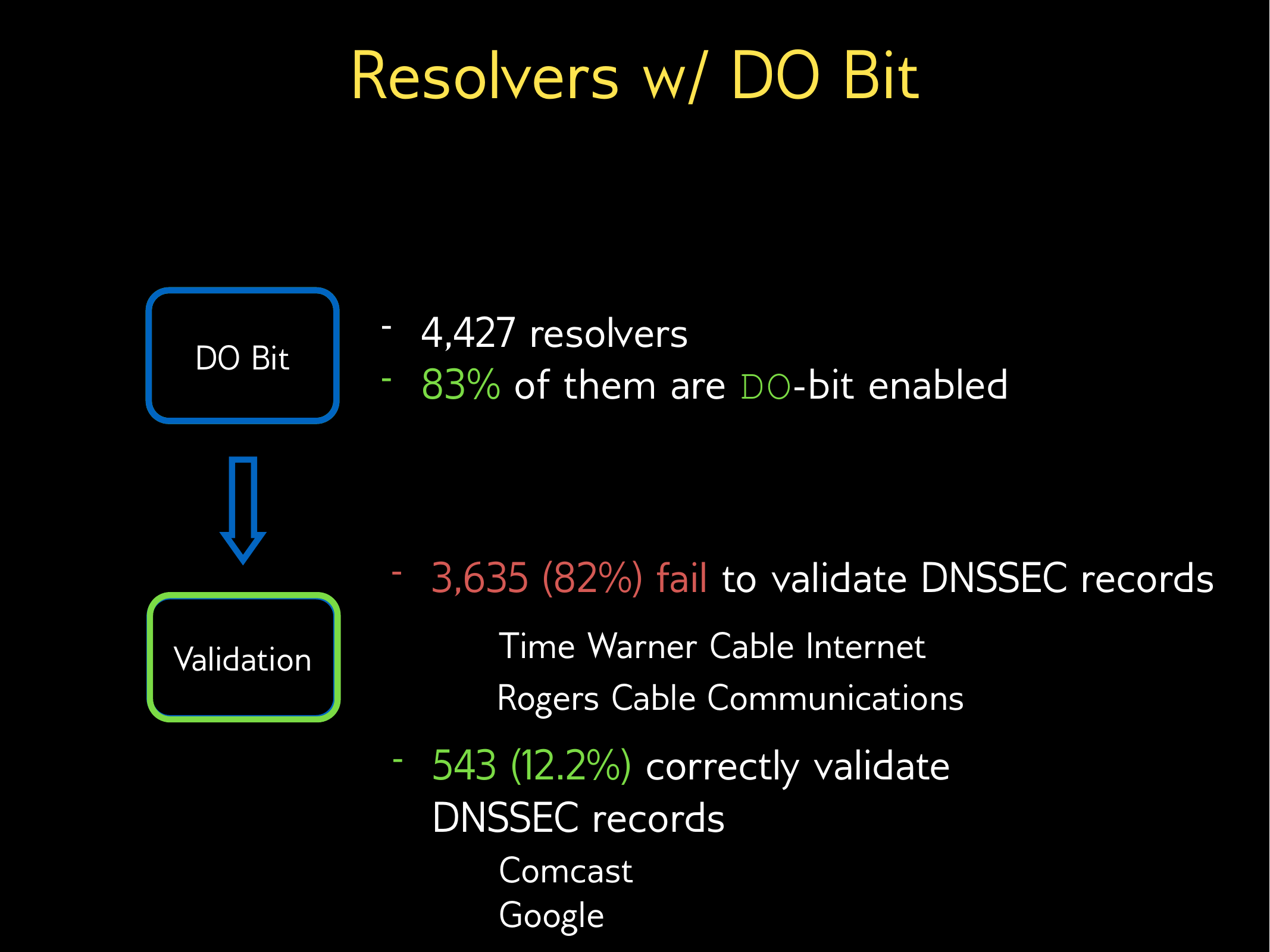

# Resolvers w/ DO Bit
DO Bit

4,427 resolvers
83% of them are DO-bit enabled

3,635 (82%) fail to validate DNSSEC records

Validation
Time Warner Cable Internet
Rogers Cable Communications
543 (12.2%) correctly validate
DNSSEC records
Comcast
Google
55